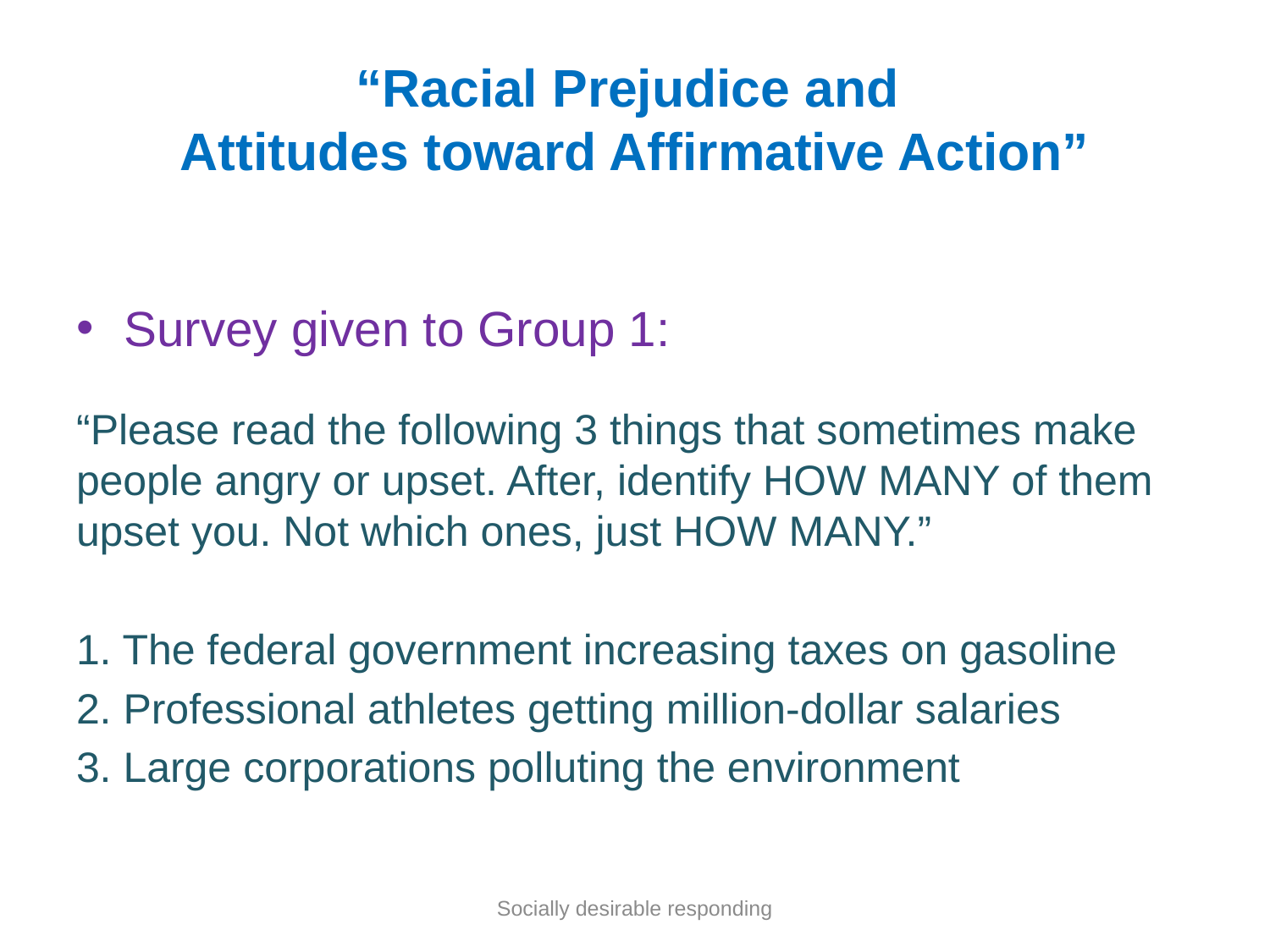

# “Racial Prejudice and Attitudes toward Affirmative Action”

Survey given to Group 1:

“Please read the following 3 things that sometimes make people angry or upset. After, identify HOW MANY of them upset you. Not which ones, just HOW MANY.”

1. The federal government increasing taxes on gasoline
2. Professional athletes getting million-dollar salaries
3. Large corporations polluting the environment

Socially desirable responding